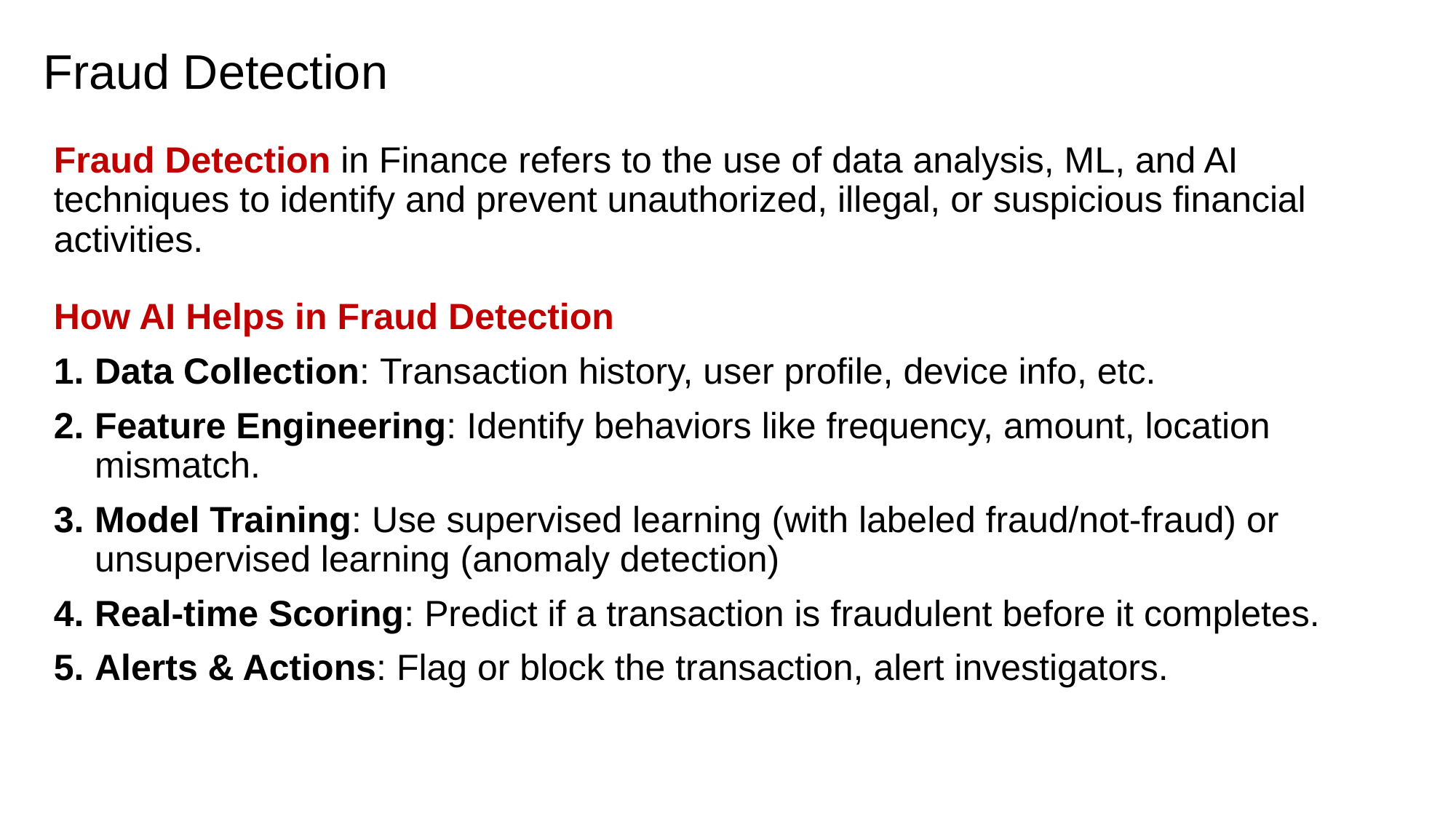

# Fraud Detection
Fraud Detection in Finance refers to the use of data analysis, ML, and AI techniques to identify and prevent unauthorized, illegal, or suspicious financial activities.

How AI Helps in Fraud Detection
Data Collection: Transaction history, user profile, device info, etc.
Feature Engineering: Identify behaviors like frequency, amount, location mismatch.
Model Training: Use supervised learning (with labeled fraud/not-fraud) or unsupervised learning (anomaly detection)
Real-time Scoring: Predict if a transaction is fraudulent before it completes.
Alerts & Actions: Flag or block the transaction, alert investigators.